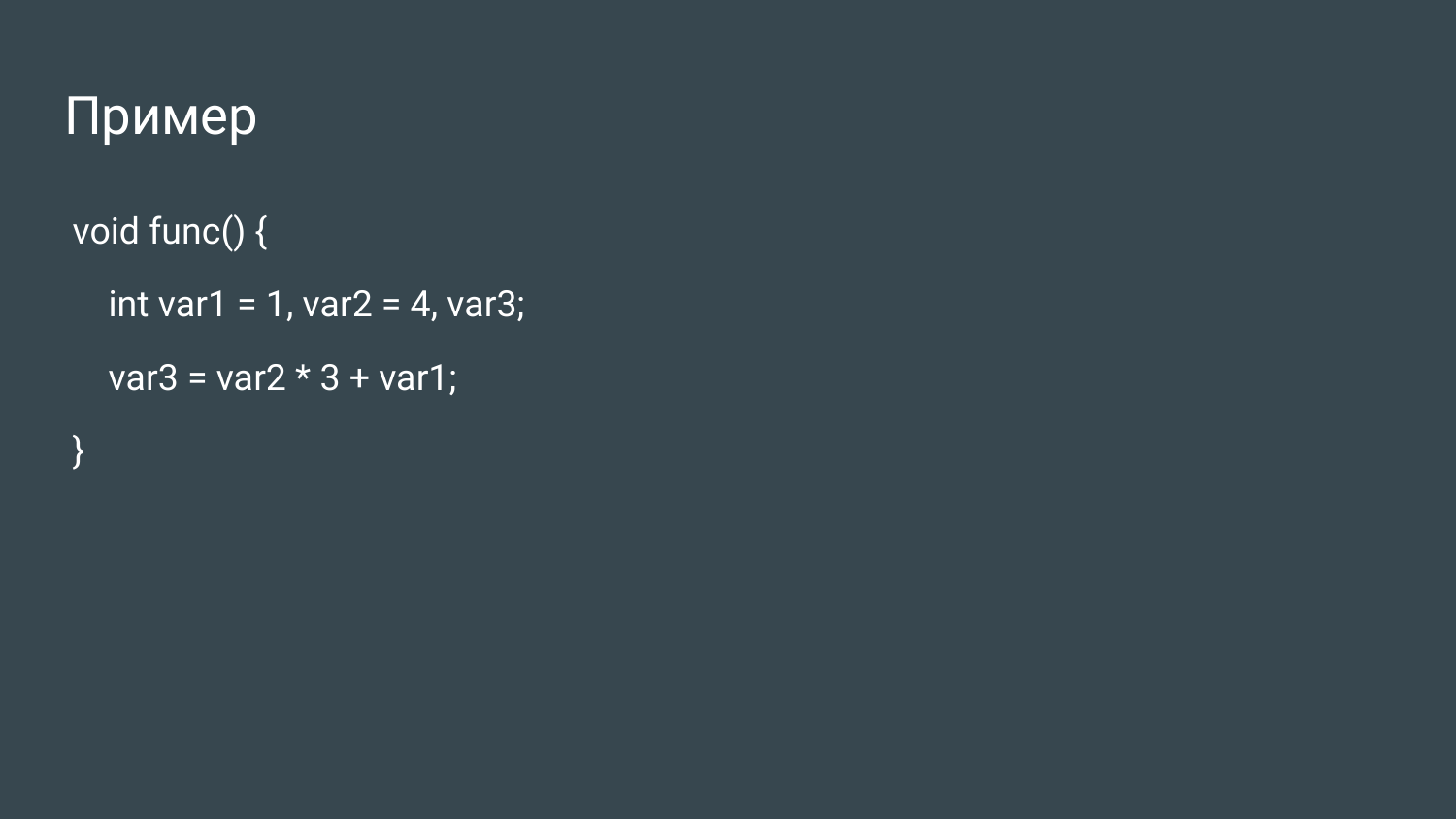

# Пример
void func() {
    int var1 = 1, var2 = 4, var3;
    var3 = var2 * 3 + var1;
}